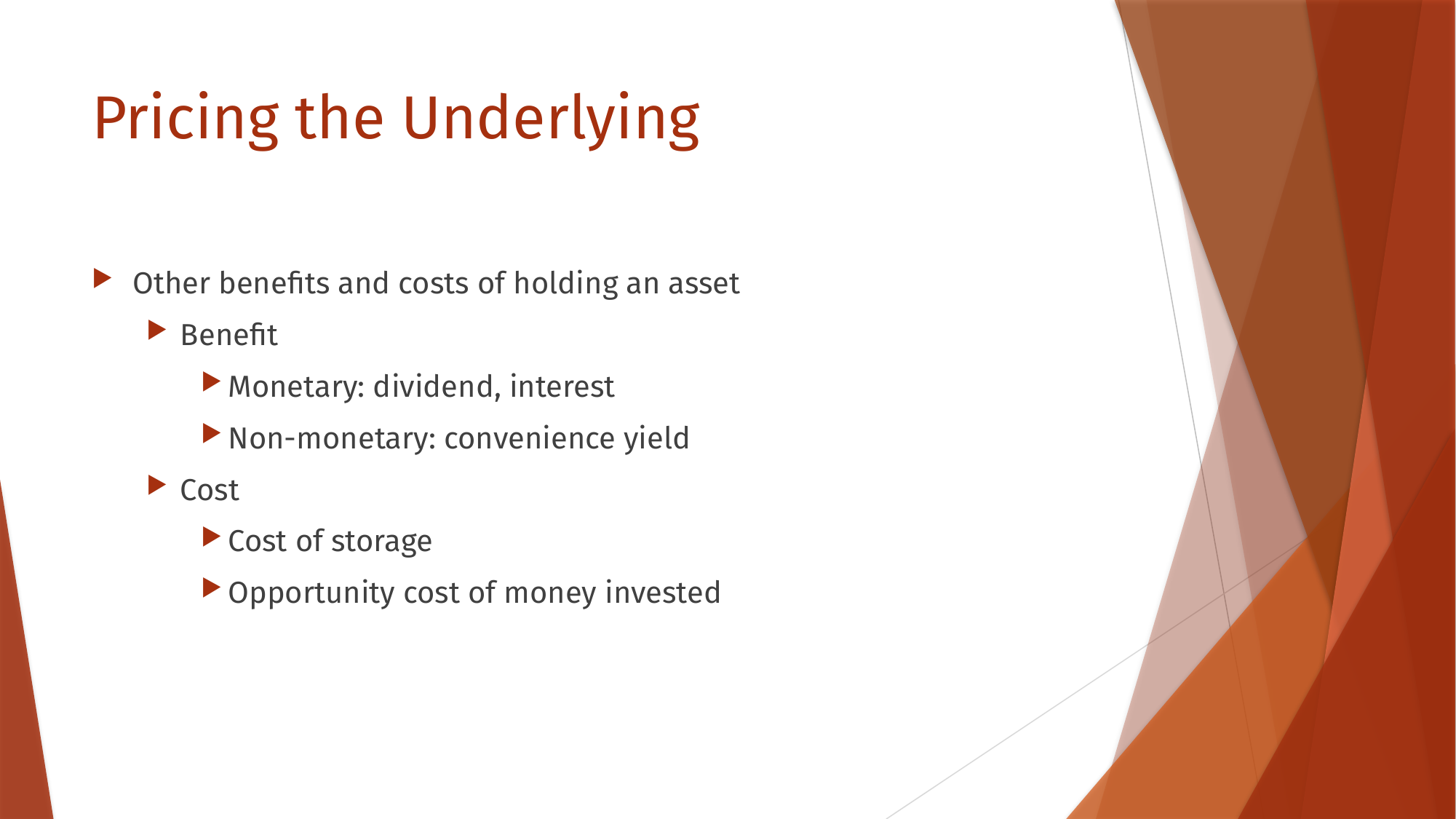

# Pricing the Underlying
Other benefits and costs of holding an asset
Benefit
Monetary: dividend, interest
Non-monetary: convenience yield
Cost
Cost of storage
Opportunity cost of money invested